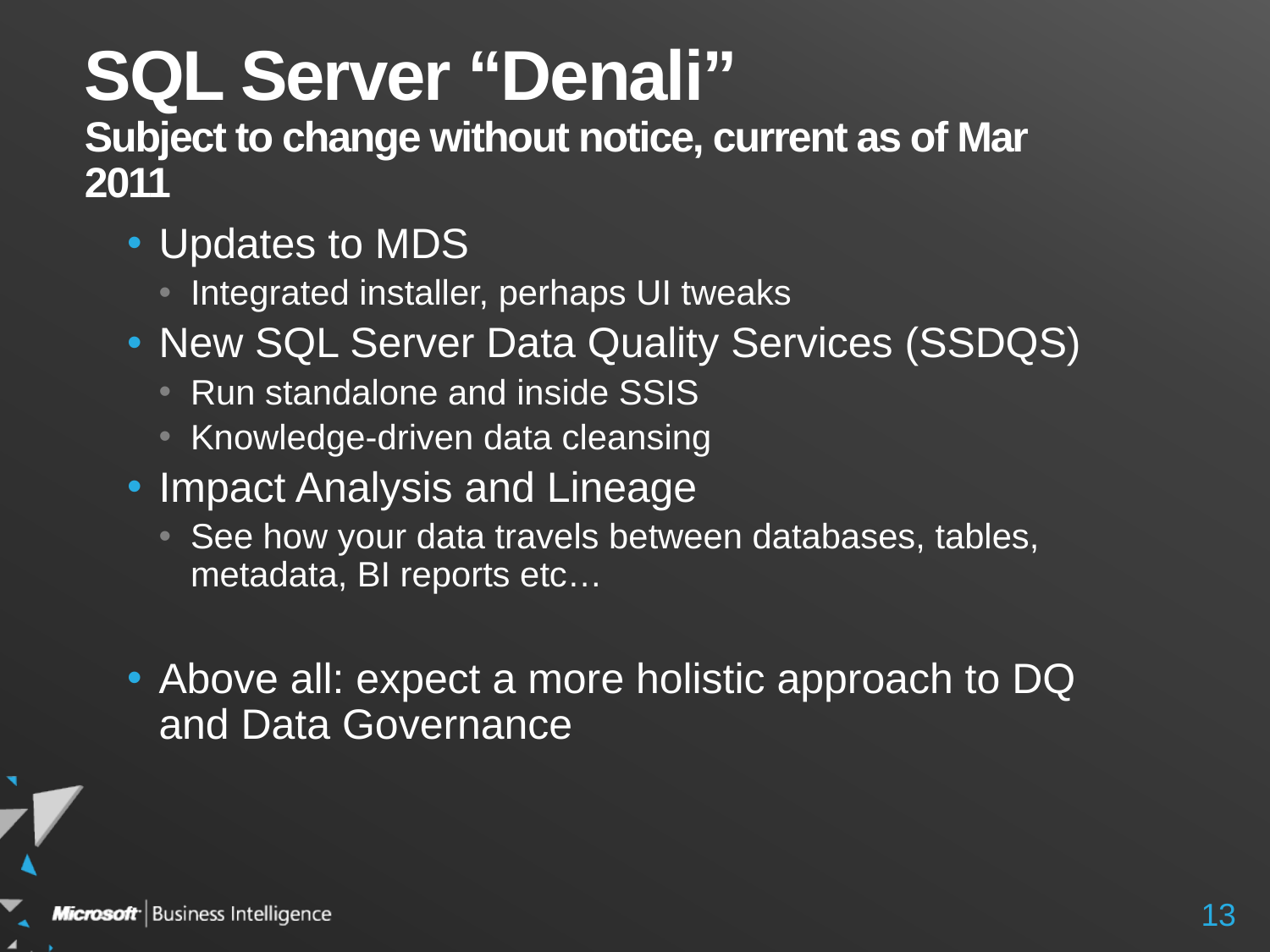

# SQL Server “Denali” Subject to change without notice, current as of Mar 2011
Updates to MDS
Integrated installer, perhaps UI tweaks
New SQL Server Data Quality Services (SSDQS)
Run standalone and inside SSIS
Knowledge-driven data cleansing
Impact Analysis and Lineage
See how your data travels between databases, tables, metadata, BI reports etc…

Above all: expect a more holistic approach to DQ and Data Governance